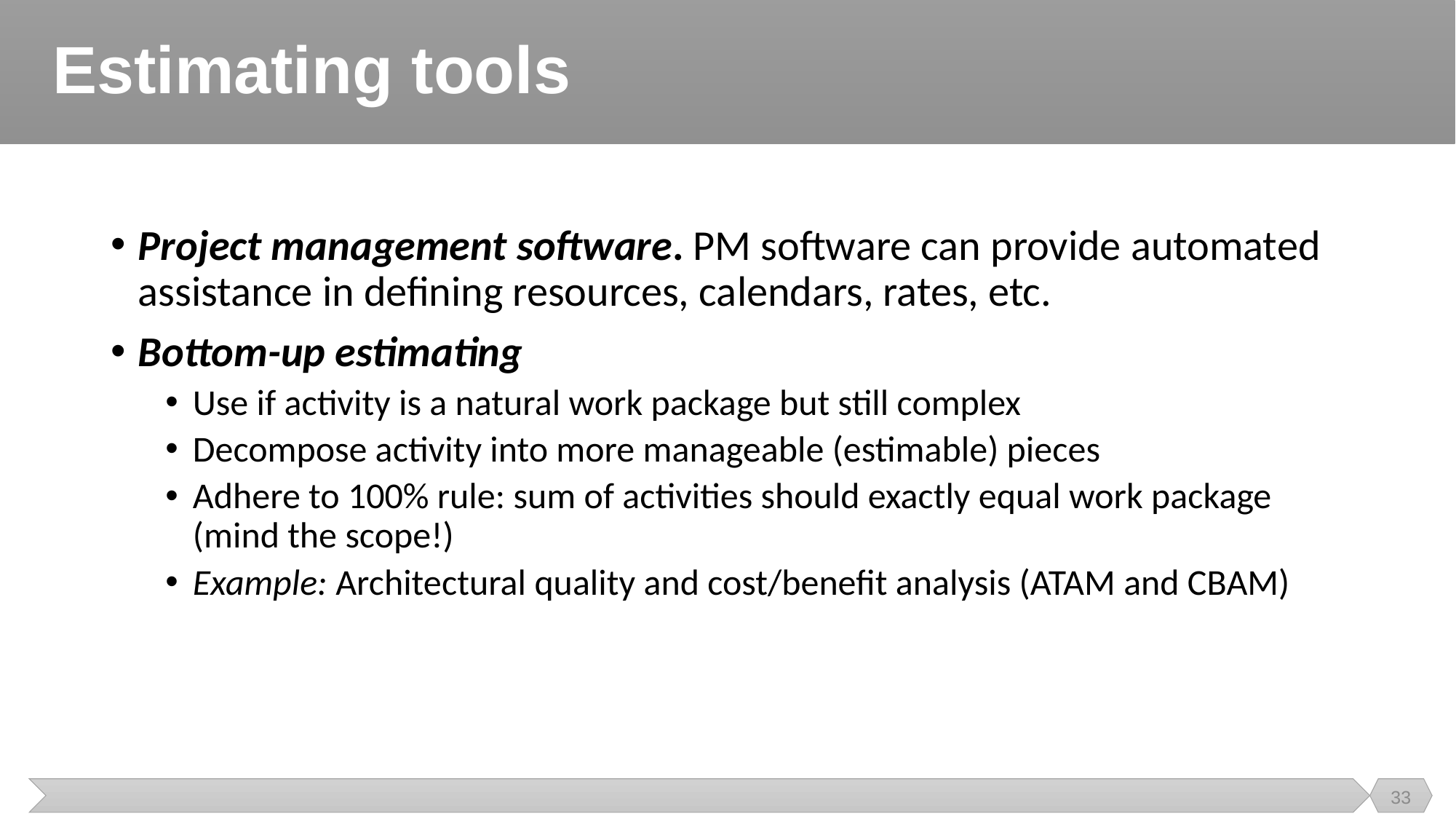

# Estimating tools
Project management software. PM software can provide automated assistance in defining resources, calendars, rates, etc.
Bottom-up estimating
Use if activity is a natural work package but still complex
Decompose activity into more manageable (estimable) pieces
Adhere to 100% rule: sum of activities should exactly equal work package (mind the scope!)
Example: Architectural quality and cost/benefit analysis (ATAM and CBAM)
33